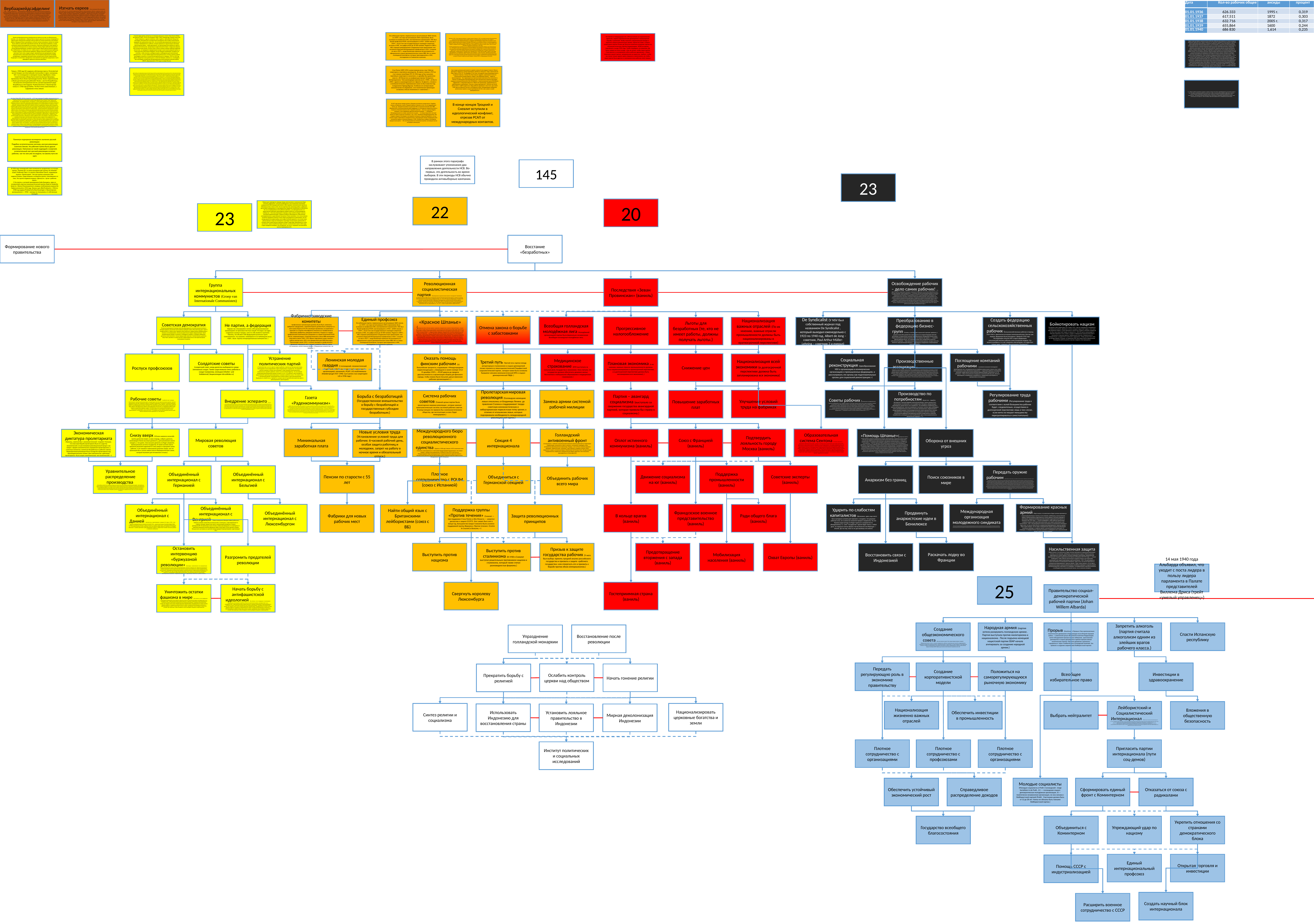

Вербаархейдсафделинг (( WA ; « Отдел устойчивости») — военизированное подразделение Национал-социалистического движения в Нидерландах (NSB), фашистской политической партии, сотрудничавшей с немецкими оккупантами Нидерландов во время Второй мировой войны . Организация, примерно эквивалентная немецкой СА , [1] была основана в 1932 году Антоном Мюссертом , [2] соучредителем NSB в 1931 году и ее руководителем до конца войны. Участники носили и маршировали в черной униформе [3] , поэтому их называли «чернорубашечниками». [4] В 1933 году правительство Нидерландов запретило ношение униформы (гражданскими лицами),[5] и WA была распущена в 1935 году, чтобы предотвратить ее запрет правительством Нидерландов. В 1940 году, после немецкого вторжения, WA снова стала открыто действовать и стала более безжалостной, чем раньше. Они специализировались на жестоких нападениях, особенно на голландское еврейское население. [2])
Изгнать евреев (После оккупации WA использовали почти так же, как и SA, заставляя владельцев ресторанов и кафе вывешивать таблички с надписью Jooden niet gewenscht («Евреи не приветствуются») и преследуя и провоцируя жителей кварталов с большим количеством евреев. жителей. Это привело к формированию «knokploegen» , неформальных ополчений, и вспыхнувшим столкновениям между WA и еврейскими и нееврейскими жителями. 9 февраля 1941 года на площади Рембрандта произошли беспорядки между WA и еврейской молодежью. [6] 11 февраля группа из 40–50 членов WA прошла маршем через Амстердам к площади Ватерлоо в самом сердце еврейского квартала. [7]Это привело к ожесточенной битве с евреями и жителями Иордана , в которой член WA Кут был тяжело ранен. Он умер через несколько дней; он был похоронен с большой помпой и стилизован под мученика, почти так же, как Хорст Вессель в нацистской Германии. События привели к первым razzias , депортации евреев и образованию гетто в Амстердаме, а оттуда к февральской забастовке .)
| Дата | Кол-во рабочих общее | ансиды | процент |
| --- | --- | --- | --- |
| 01.01.1936 | 626.333 | 1995 г. | 0,319 |
| 01.01.1937 | 617,511 | 1872 | 0,303 |
| 01.01.1938 | 632.716 | 2005 г. | 0,317 |
| 01.01.1939 | 655,864 | 1600 | 0,244 |
| 01.01.1940 | 686 830 | 1,614 | 0,235 |
Эта небольшая партия, первоначально насчитывавшая 3600 членов, а в 1939 г. все еще насчитывавшая 2500 сторонников, была основана на профсоюзе НАС, возглавляемом Сневлитом41. НАС был базой профсоюза РСАП, насчитывавшего в 1933 г. 22500 членов; к 1939 г., после того как государственным служащим запретили вступать в НАС, эта цифра упала до 10 500 человек. Родился в 1893 г. НАС сохранял революционно-синдикалистскую ориентацию; она вступила в Красный Интернационал профсоюзов в 1925 г. и вышла из нее в 1927 г., когда Коминтерн приказал ей раствориться в официальном социал-демократическом союзе НВВ. Все те члены голландской компартии, которые присоединились к НАС, последовали за Сневлитом в расколе.
В отличие от предыдущих лет, CPH выступала за национальное единство, защиту парламентской демократии и прекращение борьбы с религией. Чтобы получить национальный имидж и укрепить новую политическую линию, партия во главе с новым секретарем партии Полем де Гроотом изменила название партии на «Коммунистическую партию Нидерландов» (КПН) во время партийного съезда 1935 года. Чтобы оправдать это решение, Де Гроот заявил на этом съезде: «Мы не хотим, чтобы наша партия стала врагом и изолировала себя в рабочем движении». Новая политика нашей партии, направленная на единство, требует, чтобы мы знали только одного врага: фашизм и капитализм, но чтобы наша партия была другом и союзником всех рабочих этой страны»
Поэтому в 1935 г. было принято решение о слиянии партии Сневлита с РСП, из которой возникла Революционная социалистическая рабочая партия (РСАП). Шмидт стал председателем этой партии и был избран в провинциальный совет Северной Голландии и в городской совет Амстердама. Когда он был исключен из РСАП вместе с адвокатом Штиеном де Зеувом в сентябре 1936 года из-за его критики Сталина и сталинского режима в Советском Союзе, [3]он вышел из провинциального совета и городского совета. Он снова стал членом SDAP и был избран в городской совет Амстердама в 1939 году от этой партии. Он оставался членом совета, пока он не был распущен немецкими оккупантами в 1941 году.
В 1936 году Шмидт был исключен за то, что публично раскритиковал Московские процессы как показательные . [1] : 159 Сневлит занял место председателя. Симпатия Шмидта к демократии и его страх перед тоталитарной диктатурой были непосредственной причиной этого раскола. На выборах 1937 г.партия не смогла получить ни одного места. После этих выборов партия получила больше противодействия со стороны правительства Нидерландов: государственным служащим было запрещено быть членом NAS или RSAP, а видные члены RSAP преследовались за оскорбление «дружественных глав государств», таких как Гитлер . Коммунистическая КПН, набравшая силу после нескольких чисток, также активно выступала против «троцкистской контрреволюционной секты». [1] : 160 отрядов сильной руки КПН атаковали нескольких видных членов РСАП. В конце концов Троцкий и Сневлит вступили в идеологический конфликт, отрезав РСАП от международных контактов.
Группа интернациональных коммунистов не имела ни устава, ни обязательных взносов, а ее «внутренние» собрания были открыты для всех остальных товарищей из других групп. В результате никогда не было известно точное количество участников в группе. Никогда не было голосования; это было сочтено ненужным, потому что нужно было избегать какой-либо партийной политики. Вы обсуждали проблему, и когда возникало важное расхождение во мнениях, отмечались различные точки зрения, и все. Решение большинства не имело значения. Решать будет рабочий класс22.Этот способ функционирования, который соответствовал образу дискуссионного кружка, был небезопасен. Он обрек гик на то, чтобы уходить в чисто теоретические проблемы, а когда ставились политические проблемы, вроде испанского вопроса (см. главу восьмую), было очень трудно увидеть принципиальную демаркацию между большинством и меньшинством группы. В то же время разногласия по поводу интервенции, отражавшие противостояние активистских и более теоретических тенденций, не могли быть преодолены голосованием или другими средствами и часто приводили к довольно неясным расколам.¬
Сначала ядро группы полностью составляли школьные учителя: Хенк Канне Мейер, Тео Маассен (1891–1974) и Пит Коэрман (1890–1962), бывший друг Гортера в Бюссуме. Позже появились и другие элементы: либо студенты, либо рабочие. Вклад этих последних, большинство из которых были молодыми и без особых политических традиций, был доказательством того, что источники революционной активности не иссякли. Приверженность рабочих, которая привнесла в организацию некоторую «пролетарскую кровь», также доказывала, что организация была далеко не просто кружком интеллектуалов, проявлявших академический интерес к марксизму.Однако, как и всякая малая группа, гик был очень сильно отмечен своими наиболее видными личностями, что придавало определенный колорит жизни группы.Душой группы на самом деле был Хенк Канне Мейер24. Он был бывшим инженером, который стал учителем, чтобы получить свободное время, необходимое для политической деятельности, а не для любой педагогической деятельности. Он был жив В то время как Бордига отказался от политической деятельности в период с 1929 по 1944 год, Дамен продолжал свою деятельность в качестве боевика; именно он, а не Бордига, был настоящим основателем Интернационалистской коммунистической партии (ПКНТ), образованной в 1943 году на севере Италии.
Первым средством борьбы синдикалистов была забастовка. Забастовка рассматривалась не только как средство разрешения заработной платы и других конфликтов, но и забастовки солидарности высоко ценились. Забастовка также способствовала боеспособности и взаимной солидарности рабочих.¬¬Были также бойкоты и ярлыки: плохих работодателей нужно было бойкотировать, если это возможно, и нужно было составить белые списки хороших работодателей. С концентрацией капитала ярлык стал менее подходящим средством. Однако бойкот по-прежнему считался актуальным, например, бойкот реакционных стран. Затем был саботаж, который мог принимать разные формы, такие как пунктуальные действия, медленные действия или даже уничтожение машин. Основным средством борьбы, пропагандируемым синдикалистами, была всеобщая забастовка, как средство достижения социализма. «Обычная» забастовка считалась важной из-за ее воспитательной ценности в борьбе и потому, что она ослабляла капитализм. Однако всеобщая забастовка была средством борьбы на службе социальной революции, ибо превращала ослабление капитализма в паралич. Заговорили о всеобщей забастовке, когда забастовала такая большая часть рабочих, что фактически был достигнут паралич. Таким образом, не было необходимости, чтобы все рабочие в определенной области или отрасли бастовали.¬¬¬¬но что их число было достаточно большим, чтобы быть эффективным. Корнелиссен оценил период в 48 часов как достаточный, чтобы передать власть в руки рабочих:¬«За двадцать четыре часа в два раза больше будет сделано для развития нашего человеческого рода, чем за два раза в двадцать четыре года болтовни на подушках парламентов». Синдикализм был антимилитаристским, потому что военный аппарат был важным препятствием для прямых действий рабочих. В конце концов, внутри капитализма против бастующих и командированных рабочих была развернута армия. Таким образом, чтобы добиться экономического освобождения рабочего класса, пропаганда антимилитаризма должна была сочетаться с пропагандой всеобщей забастовки. Например, Б. Рейндорп писал в «Анархистском социализме и экономическом действии», что это:¬¬¬«...от проникновения антимилитаристских идей в рабочие массы будет зависеть главным образом, встретит ли всеобщая забастовка непреодолимые препятствия на своем пути».
Только с 1928 года GIC издавала собственную прессу: Persmateriaal van de Groepen van Internationale Communtien («пресс-материалы GIC») на голландском и немецком языках. Вдобавок к этому теоретическому обзору были многочисленные брошюры, призванные быть более пропагандистскими, более современными и более доступными для рабочих8. Позже, с ростом безработицы, гик выпустил агитационный листок, распространяемый среди безработных в Амстердаме: Proletenstemmen («Пролетарские голоса») с 1936 года до войны. Тон был очень воинственным, а содержание очень живым.
Стэн Поппе (1899-1991) сыграл важную роль в osp. Работал секретарем в партийном руководстве. Во время слияния с РСП он стал членом политбюро РСП. В 1936 году он был назначен партийным секретарем и казначеем, а в декабре был делегатом вместе с Аб Менистом на конференции Центра Четвертого Интернационала. Член руководящих органов рсап с 1938 г., он был в 1940 г. одним из руководителей мл-л-фронта. На фронте, а позже и в коммунистическом спартаковском союзе он был известен под псевдонимом Тджерд Вудстра. Особенно его интересовали экономические исследования, а его политическая ориентация оставалась смесью ленинизма и «советизма».¬
Был создан центральный комитет из девяти членов. В нее входили Сневлит, Менист, Доллеман, Герритсен, де Хаан-Цвагерман, Ян Кёслаг, Питер ван 'т Харт, известный как Макс Пертус (1910-75) - Ян Шрифер и Стэн Попп, последний сыграл решающую роль в Создание Спартака. Сневлит был бесспорным лидером, написавшим почти все политические позиции Фронта. Рядом с ним Аб(рахам) Менист – еврей по происхождению – был прирожденным организатором; Доллеман был казначеем и отвечал за публикации.Под руководством этого центрального комитета регулярно издавался внешний бюллетень (Het mll Bulletin), а также внутренний орган (Richtlijnen; «Директивы»). Некоторое время мл-л-Фронт вел пропаганду, направленную на сдапбоевиков и опубликовал «Письма к социал-демократам» («Brieven aan Social-Democraten»). СДАП осудили как «Иуду рабочего движения» после того, как в июле 1940 года она приняла участие в голландском союзе, объединившем либералов, религиозные партии и социал-демократов.56 Этот союз заявил о своей приверженности
Другой элемент, очень представительный для политической жизни гика, Ян Аппель, проявлял большую активность в качестве активиста в группе. Как и Пауль Маттик, Аппель был одним из тех революционных рабочих, которые в середине 1920-х годов покинули Германию как по профессиональным, так и по политическим причинам и продолжали свою политическую деятельность в среде немецкой эмиграции. Ян Аппель (1890–1985; псевдонимы: Макс Хемпель, Ян Арндт, Ян Вос). Активен в СДП с 1908 года. Он проходил военную службу с 1911 по 1913 год, после чего служил солдатом на войне. В октябре 1917 демобилизован и направлен на работу в Гамбург рабочим на верфи. В октябре 1918 г. он созвал забастовку оружейников — «Наш лозунг был: «За мир!»». В ноябре он участвовал в качестве рабочего и революционного делегата в большой забастовке военно-морских верфей в Гамбурге. Член Linksradikal в 1917 г., он стал членом Союза Спартака в декабре 1918 г. В январе 1919 г., после того как в Берлине были убиты Роза Люксембург и Карл Либкнехт, он познакомился с Эрнстом Тельманом из УСДП, будущим председателем сталинской КПД. . Вскоре он выступил за создание фабричных организаций (Betriebsorganisationen), что привело к основанию Allgemeine Arbeiter Union Deutschlands, или aaud, и был одним из главных пропагандистов aau. Он был председателем Revolutionare Obleute и частично взял на себя роль председателя гамбургского округа КПД. Он был с гамбургской оппозицией, но вскоре отказался от их поддержки. По этой причине он был делегатом Гейдельбергского конгресса КПГ в октябре 1919 г. Он был одним из главных рабочих лидеров КПГ в апреле 1920 г. В том же месяце он был вторым официальным делегатом, представлявшим КПГ на Исполнительный комитет Коммунистического Интернационала (ECCI), затем на заседании в Москве — вместе с Францем Юнгом, Вилли Кларе (1893–1970), моряком и лидером юнионистов в Он был председателем Revolutionare Obleute и частично взял на себя роль председателя гамбургского округа КПД. Он был с гамбургской оппозицией, но вскоре отказался от их поддержки. По этой причине он был делегатом Гейдельбергского конгресса КПГ в октябре 1919 г. Он был одним из главных рабочих лидеров КПГ в апреле 1920 г. В том же месяце он был вторым официальным делегатом, представлявшим КПГ на Исполнительный комитет Коммунистического Интернационала (ECCI), затем на заседании в Москве — вместе с Францем Юнгом, Вилли Кларе (1893–1970), моряком и лидером юнионистов в Он был председателем Revolutionare Obleute и частично взял на себя роль председателя гамбургского округа КПД. Он был с гамбургской оппозицией, но вскоре отказался от их поддержки. По этой причине он был делегатом Гейдельбергского конгресса КПГ в октябре 1919 г. Он был одним из главных рабочих лидеров КПГ в апреле 1920 г. В том же месяце он был вторым официальным делегатом, представлявшим КПГ на Исполнительный комитет Коммунистического Интернационала (ECCI), затем на заседании в Москве — вместе с Францем Юнгом, Вилли Кларе (1893–1970), моряком и лидером юнионистов вКуксхафена и Германа Кнуфкена (1893-1976), он угнал рыбацкую лодку «Сенатор Шредер», чтобы добраться до Мурманска. Поговорив с Зиновьевым в Ленинграде, он отправился в Москву. Вместе с Юнгом и Германом Кнуфкеном его вскоре принял сам Ленин. По его словам:«Ленин, конечно, выступал против нашей и капд-точки зрения. В ходе второго приема, немного позже, он дал нам свой ответ. Это он сделал, читая до пределов этой среды. Как и Пол Маттик, Ян Аппель был членом капд. Он был одним из ее основателей, представляя партию на
«2. - Убедить рабочих оружейных заводов и заводов, которые могут быть переоборудованы для военных целей, в том, что задача сознательных рабочих состоит в том, чтобы с началом войны объявить забастовку, захватить запасы военных материалов и сырьевую войну. материала и вырвать управление фабриками из рук капиталистов». 146) (Курсив VB/EvdT)¬Принятый текст заканчивался следующим предложением:Словом, надо использовать все средства, чтобы всеобщая забастовка превратилась в победоносную революцию.
Хенк Канне Мейер (1890–1962) был членом НАС — в 1917 году он руководил De jeugdige, приводя доказательства огромных теоретических и политических способностей, существующих в пролетарском движении, живое доказательство того, что политическое сознание среди рабочих не было поднято. извне «буржуазной интеллигенцией», как утверждал Ленин в «Что делать?». С умом скорее теоретическим, чем практическим, одаренным ясностью и простотой, чрезвычайно прямолинейным, Канне Мейер обладал некоторыми типичными характеристиками самоучки. Энциклопедический дух привел его к изучению биологии и психологии. Такое отношение, окрашенное педагогикой, было особенно сильным в определенные периоды рабочего движения, особенно среди самоучек. Хотя такие черты могут не вызывать больших проблем в узком кругу дискуссий, то же самое не верно для политической организации. Канне Мейер, а также ряд членов организации имели сильную склонность рассматривать организацию как «учебную группу», задачей которой было просвещение ее членов и рабочего класса. Эта склонность, типичная для советско-коммунистических групп, могла бы быстро заключить жизнь в тюрьму чистого академизма. Это уравновешивалось наличием других элементов, которые были более активны и хотели вмешаться в живую классовую борьбу. Но организация в целом вовсе не считала себя простым кругом академических исследований марксизма, довольствовавшихся «образованием» подходивших к ней элементов рабочего класса. имел сильную склонность рассматривать организацию как «учебную группу», функция которой заключалась в обучении ее членов и рабочего класса. Эта склонность, типичная для советско-коммунистических групп, могла бы быстро заключить жизнь в тюрьму чистого академизма. Это уравновешивалось наличием других элементов, которые были более активны и хотели вмешаться в живую классовую борьбу. Но организация в целом вовсе не считала себя простым кругом академических исследований марксизма, довольствовавшихся «образованием» подходивших к ней элементов рабочего класса. имел сильную склонность рассматривать организацию как «учебную группу», функция которой заключалась в обучении ее членов и рабочего класса. Эта склонность, типичная для советско-коммунистических групп, могла бы быстро заключить жизнь в тюрьму чистого академизма. Это уравновешивалось наличием других элементов, которые были более активны и хотели вмешаться в живую классовую борьбу. Но организация в целом вовсе не считала себя простым кругом академических исследований марксизма, довольствовавшихся «просвещением» подходивших к ней элементов рабочего класса.
В 1937 году раскол между рсапом и Троцким постепенно осуществился. Подобно своему отношению к поуму, Троцкий упрекал Сневлита в том, что он поддерживает жизнь нас. Троцкий настаивал на роспуске НАС в Социалистический союз НВВ. Обвинив НАС в получении финансовой поддержки от голландского правительства44 и Сневлита в безответственности45, Троцкий заключил: ...Если вы и дальше будете занимать ту же совершенно двусмысленную позицию — с Четвертым Интернационалом на словах, против него на деле, — то лучше открытый и честный раскол. В таком случае вы останетесь с нас, а мы с Четвертым Интернационалом. Мы создаем секцию в Голландии и постараемся построить открытой борьбой то, что не смогли создать терпеливым сотрудничеством и обсуждением между товарищами.Этот ультиматум привел к полному разрыву в 1938 г. Вскоре была создана голландская троцкистская группа — гбл (или большевистско-ленинская группа), состоявшая частью из бывших членов рсап.
В конце концов Троцкий и Сневлит вступили в идеологический конфликт, отрезав РСАП от международных контактов.
Паннекук подчеркнул всемирное значение русской революции:
Подобно ослепительному метеору, русская революция осветила Землю. Но рабочим нужна была другая революция. Наполнив их такой надеждой и энергией, ослепительный свет русской революции ослепил рабочих, так что они уже не видели, по какому пути им идти
В рамках этого параграфа заслуживают упоминания два направления деятельности НСВ. Во-первых, это деятельность во время выборов. В эти периоды НСВ обычно проводила антивыборные кампании.
145
В 1936 году голландский совет-коммунисты разделились на четыре группы. Помимо gic, из капна выходили две группы: De Arbeider-sraad («Рабочий совет») и группа советников Гааги5, издававшая журнал «Пролетарий». Эти три группы называли себя марксистскими. Существовала и четвертая группа, отколовшаяся от гика. Эта группа издавала журнал «Дискусси», орган «рабочих групп».
5 Эта группа, к которой принадлежал Кайо Брендель, один из основателей советско-коммунистической группы Daad en Gedachte (вместе с Яапом Меуленкампом), впервые опубликовала журнал De Radencommunist в 1933 году. близок к gic.AfterProletarier с 1936 по 1938 год издавал Proletarische Beschouwingen («Пролетарские размышления»). -1950) - никогда не отказываясь от собственных позиций.
23
22
20
Первые дни переходного периода между капитализмом и коммунизмом будут отмечены дефицитом, учитывая необходимость восстановления экономики, разрушенной либо гражданской войной, либо мировым экономическим кризисом (Паннекук не был точен в этом). Это все еще была бы экономика войны и дефицита, при которой справедливость в распределении предметов потребления основывалась бы не на справедливом учете рабочего времени, а на принудительном, но нравственном принципе принуждения каждого работать за вознаграждение. сообщество:¬¬В начале переходного периода, когда хозяйство будет в руинах, насущной проблемой будет создание аппарата производства и обеспечение непосредственного существования населения. Очень возможно, что в этих условиях основные продовольственные запасы будут распределяться равномерно, как это всегда делается во время войны или голода. Но более вероятно, что на этом этапе реконструкции, когда все имеющиеся силы будут использованы дляполной и в которой новые нравственные принципы общего труда будут формироваться лишь постепенно, право потребления будет связано с выполнением какого-либо труда. Старая народная поговорка «кто не работает, тот не ест» выражает инстинктивное чувство справедливости94.
23
Восстание «безработных»
Формирование нового правительства
Группа интернациональных коммунистов (Groep van Internationale Communisten)
Революционная социалистическая партия (Революционная социалистическая партия ( голландский : Revolutionair Socialistische Partij или RSP ) была голландской социалистической политической партией , которую по-разному характеризовали как троцкистскую и синдикалистскую . [1] : 151 В 1935 году она объединилась с Независимой социалистической партией (OSP) и образовала Революционную социалистическую рабочую партию ( голландский : Revolutionair Socialistische Arbeiderspartij , RSAP), но большинство бывших членов OSP покинули объединенную партию в том же году. [1] : 159–160 Хенк Сневлит был бесспорным лидером RSP/RSAP на протяжении всего его существования, [1] : 151–152 , а также его единственным представителем .)
Последствия «Зеван Провинсиан» (ваниль)
Освобождение рабочих – дело самих рабочих! (эта фраза лучше всего характеризует принципы синдикализма.Синдикализм, писала Клара Мейер-Вихман около 1920 года в брошюре «Теория синдикализма», — это больше, чем просто организационная форма, это реакция на обуржуазивание социал-демократии, от которой он отклоняется в трех отношениях. Прежде всего о цели: синдикализм хочет покончить с государственной властью, а социал-демократия хочет завоевать эту государственную власть. Во-вторых, что касается средств достижения этой цели: социал-демократы хотят добиться своей цели парламентскими средствами, а синдикалисты выбирают прямое действие как средство осуществления социализма. Это прямое действие должно происходить, если возможно, наряду, а если необходимо, и против парламентского действия рабочих депутатов в представительных органах, таких как парламент и муниципальный совет. Если бы рабочие опирались в своей борьбе на депутатов представительных органов, то долгосрочным результатом было бы лишь поднятие нескольких человек. Более того, прямое действие демонстрирует революционный задор.¬)
Отмена закона о борьбе с забастовками
Всеобщая голландская молодёжная лига Молодёжной организацией партии была формально независимая Всеобщая голландская молодёжная лига.
Бойкотировать нацизм (Заседание совета директоров 18-19 марта 1933 г. еще раз подчеркнуло отвращение к гитлеровскому режиму. Движение сначала осуждало нацистский террор, в том числе преследование евреев, а затем призывало к протестам и бойкоту немецких товаров до тех пор, пока нацистский террор не прекратится. 160) НСВ сделал ряд выводов из событий в Германии. По ее словам, сегодня в очередной раз доказана бессилие и никчемность парламентаризма. Профсоюзная политика, направленная на сотрудничество с государством и капиталом, провалилась. Теперь должно быть ясно, что методы борьбы и позиция, отстаиваемые НСВ, были единственно правильными. Голландские рабочие должны массово следовать этим принципам.)
Фабрично-заводские комитеты
- профсоюзные организации должны были быть заменены фабрично-заводскими;- парламентаризм должен быть отвергнут и с ним нужно бороться79.Эта эволюция проявилась на практике в призыве со стороны Миллфронта отказаться от профсоюзов и образовать фабрично-заводские комитеты. Разрыв со старой профсоюзной политикой был разрывом со старой политикой РСАП. После «нормализации» Социалистического союза НВВ немецкими властями в июле 1940 г. М11-Фронт подстрекал своих членов к работе внутри него. NVV стал прикрытием для NSB Мюссерта. Пропаганда в июле 1941 г. в пользу выхода из профсоюзного движения завершила весь процесс развития. Вместо союза отстаивалась непостоянная форма «борцовских комитетов» на заводах.¬¬
Советская демократия (Советская демократия (иногда советская демократия) это политическая система в которой правило населения путем прямых выборов Советы (Русский язык для "совет") осуществляется. Советы несут прямую ответственность перед своими избирателями и связаны их инструкциями, используя делегатская модель представления. Такой императивный мандат в отличие от свободного мандата, в котором избранные делегаты ответственность только перед своей совестью. Соответственно, делегаты могут быть уволены со своих постов в любое время или за них проголосовало голосование (отзывать)
Не партия, а федерация (Однако гик, отказавшийся считать себя централизованной организацией, не признавал местных секций. Он видел, как ядра, созданные в разных городах, сами по себе являются группами. Наконец, гик объявил себя федерацией различных групп. Симптоматично, что название, появившееся в ее публикациях после 1928 г., было «Группы интернациональных коммунистов».)
Единый профсоюз
Эта небольшая партия, первоначально насчитывавшая 3600 членов, а в 1939 г. все еще насчитывавшая 2500 сторонников, была основана на профсоюзе НАС, возглавляемом Сневлитом41. НАС был базой профсоюза РСАП, насчитывавшего в 1933 г. 22500 членов; к 1939 г., после того как государственным служащим запретили вступать в НАС, эта цифра упала до 10 500 человек. Родился в 1893 г. НАС сохранял революционно-синдикалистскую ориентацию; она вступила в Красный Интернационал профсоюзов в 1925 г. и вышла из нее в 1927 г., когда Коминтерн приказал ей раствориться в официальном социал-демократическом союзе НВВ. Все те члены голландской компартии, которые присоединились к НАС, последовали за Сневлитом в расколе.
«Красное Шпанье» (Гражданская война в Испании привела к широкому сотрудничеству в комитете «Красная Испания», который был основан в ноябре 1936 года. Участвующими организациями были NSV (включая LSVB и SAJO), NAS (включая женщин NAS и молодежь NAS) и RSAP. Поскольку «Красная Испания» преследовала ограниченную цель, т. е. сбор денег на помощь натурой, т. е. продовольствием и одеждой, сотрудничество в этом было приемлемо для НСВ. Когда после Барселоны — мая 1937 года РСАП и НАН захотели провести агитацию в пользу преследуемых в республике, а также оказать поддержку дружественным организациям, НСВ отказалась от участия. В результате NSV покинуло «Красное Шпанье» и перешло к новому комитету «Помощь Шпанье». 122) Федерация анархистов Нидерландов (ФАН), организация, основанная под влиянием гражданской войны в Испании и по аналогии с испанской Federación Anarquista Ibérica (FAI), также участвовала в «Помогает Испании». Отличие от свободных социалистов заключалось в том, что ФАН была готова принять определенные формы организации. Более того, ФАН не знал о ненасильственной позиции свободных социалистов в отношении Испании. NSV очень положительно оценила FAN, и степень сотрудничества была высокой. Например, членам ФАН разрешили посещать пятидесятнические лагеря НСВ.)
Прогрессивное налогообложение
Льготы для безработных (те, кто не имеет работы, должны получать льготы.)
Преобразованию в федерацию бизнес-групп (Готовясь к этой будущей социальной структуре, профсоюз, в данном случае NSV, должен был организоваться по модели будущей советной республики, что фактически означало преобразование в федерацию бизнес-групп. Перед этими бизнес-группами должны быть поставлены три задачи:¬¬— внушайте другим рабочим мысль, что социализм может быть осуществлен только их собственной борьбой;— сбор технических и экономических данных, которые могли бы облегчить труд организации бизнеса;— побуждение сотрудников к непримиримой классовой борьбе.)
Создать федерацию сельскохозяйственных рабочих (Сельскохозяйственные рабочие в период 1929-1940 гг. фактически не играли значительной роли. Как мы уже видели, федерация была распущена 1 февраля 1935 года. Последующие попытки NSV создать федерацию сельскохозяйственных рабочих снова потерпели неудачу. Что касается разброса, то у нас сложилось впечатление, что отдел был только один, а именно в Вольдендорпе (Гронинген).)
De Syndicalist (У NSV был собственный журнал под названием De Syndicalist , который выходил еженедельно с 1923 по 1940 год, Albert de Jong – советник, Paul Arthur Müller-Lehning – советник 2 и енерал)
Национализация важных отраслей (По их мнению, важные отрасли промышленности должны быть национализированы в краткосрочной перспективе)
Ленинская молодая гвардия (( голландский: ленинистический Jeugd Garde; LJG) была независимой молодежной организацией, связанной с РСАП. LJG опубликовала Arbeidersjeugd 1937–1940. Сал Сантен стал секретарем LJG в 1936 году.)
Снижение цен
Поглощение компаний рабочими (- усиление осознания голландским пролетариатом того, что решение всех его проблем можно искать только в том, чтобы взять компании в свое собственное управление;¬¬- подготовка рабочих к поглощению компаний, среди прочего путем изучения администрации, технологии и т.п. их компании;¬- сбор статистического материала о наличной рабочей силе, объемах производства, потребления и потребности;- направление всей борьбы на корпоративное поглощение;)
Оказать помощь финским рабочим (52 Бельгийские троцкисты, издававшие «Международную корреспонденцию», утверждали в своем номере 14 от 15 декабря 1939 г.: «РСАП довела до предела двусмысленность в организации сборов для финского народа, чтобы можно было посылать деньги финским рабочим организациям!».)
Третий путь (Третий путь партии между авторитарным сталинизмом и социал-демократией позже отразится в левосоциалистической Пацифистской социалистической партии , которая также была основана бывшими членами коммунистической КПН и социал-демократической ПВДА .)
Социальная реконструкция (преобразование NSV в организацию в коммерческих организациях и промышленных федерациях, и рассматривать эти органы как подготовительные органы для социальной реконструкции;¬)
Медицинское страхование (КПН выступала за сильную роль государства в экономике. Они считали, что государство должно обеспечить дешевое жилье, бесплатное и нейтральное образование и медицинское страхование.)
Устранение политических партий («Советничество» не есть просто защита рабочих советов как органов диктатуры пролетариата после разрушения старого буржуазного государства. Он выражает рабочее видение, которое рассматривает существование революционных политических партий в рабочих советах как негативный фактор. Эта негативная концепция революционной партии исходит из того, что рабочие советы являются единственной горнилом революционного сознания в рабочем классе. В соответствии с «антиавторитарной» концепцией Рюле всякая партия, даже революционная, буржуазна по своей сути и стремится к захвату власти группой интеллигентов вместо революционного пролетариата)
Национализация всей экономики (в долгосрочной перспективе должна быть запланирована вся экономика)
Производственные ассоциации (Во время социалистической революции союзы городских и сельских рабочих должны были быть преобразованы в производственные ассоциации, которым должны были быть переданы руководство и управление производством и распределением. В течение этого периода предметы первой необходимости, такие как еда и одежда, должны были предоставляться бесплатно. Насилие в защиту революции считалось законным, но оно должно быть временным. Это должны были сделать вооруженные граждане во главе с временно назначенными вождями. Все бывшие чиновники, такие как министры, члены парламента, начальники полиции и армии, должны были быть арестованы. Почта, телефон и телеграф должны быть заняты, а печатная пресса должна быть под контролем.)
Роспуск профсоюзов
Солдатские советы (солдатский совет, когда делегаты выбираются среди (мятежных) солдат. Также существовала смесь рабочих и солдат (например, немецкая Arbeiter- und Soldatenrat).Энциклопедия site:wikisko.ru)
Плановая экономика (о их мнению, важные отрасли промышленности должны быть национализированы в краткосрочной перспективе, а в долгосрочной перспективе должна быть запланирована вся экономика),.)
Борьба с безработицей (Государственное вмешательство в борьбу с безработицей и государственные субсидии безработным;)
Производство по потребностям (Кроме того, подробно обсуждалась структура будущей советской республики. Советы должны быть организованы по компаниям, а не по профессиям. Фактором, определяющим производство, должна была стать потребность. Эта потребность проявилась бы в органах распределения, таких как универмаги и магазины; поэтому здесь необходимо иметь распределительные советы на местном, региональном, национальном и международном уровнях. Эти распределительные советы должны быть связаны совнархозами с производственными или заводскими советами. В периоды относительного дефицита распределение должно осуществляться советами потребителей, состоящими из всех потребителей; здесь снова вышеупомянутая региональная градация.¬¬¬¬)
Рабочие советы (А рабочий совет это форма политической и экономической организации, в которой единое местное административное деление, такое как муниципалитет или округ, управляется советом, состоящим из временных и мгновенно отзываемых делегатов, избранных на рабочих местах региона.[1]Энциклопедия site:wikisko.ru) Таким образом, существовали «рабочие группы» для международных контактов, для прессы, для подготовки дискуссий и для внешнего вмешательства. Таким образом, GIC представляла собой не только федерацию местных групп, но и федерацию рабочих групп, каждая из которых была отделена от других. Это могло иметь смысл в дискуссионном кружке, но не в политической организации. Тем не менее, это видение работы в малых кружках поначалу не было теоретизировано: это произошло только после 1935 г. и не обошлось без жесткой внутренней критики внутри советско-коммунистического движения (см. главу девятую).
Внедрение эсперанто (Одной из самых любопытных черт гик-прессы было то значение, которое она придавала эсперанто-движению. Члены группы посвящали часть своего времени изучению эсперанто. Эсперанто-движение, безусловно, было очень сильным в 1920-х и 1930-х годах, особенно в Нидерландах, но оно имело интеллектуальный оттенок, несмотря на надежды некоторых на создание «пролетарского эсперантизма». Эта иллюзия была широко распространена среди советских коммунистов, которые видели в ней важное средство распространения своих идей на международном уровне. Это выражалось в огромной энергии, затраченной на перевод текстов на эсперанто. Была несколько наивная надежда, что, пропагандируя эсперанто, «язык мира»11, можно будет поощрять «интернационалистические тенденции» внутри пролетариата. Имея это в виду, между 1936 и 1939 годами журнал выпускал обзор на эсперанто: Klasbatalo («Классовая борьба»), орган теории и обсуждения проблем, стоящих перед новым рабочим движением. Эта попытка вскоре провалилась12ЭСПЕРА́НТОМеждународный язык, искусственно созданный на основе использования грамматических и лексических западноевропейских элементов.)
Газета «Раденкоммунизм»(
«Война, которую советские коммунисты сочли неизбежной, разразилась в сентябре 1939 года. Тем не менее голландцам понадобилось два месяца, чтобы опубликовать свой теоретический обзор Radencommunisme, а его агитационный обзор Proletenstempmen прекратил публикацию в июле. Атмосфера войны сильнее давила на Нидерланды, которые оставались нейтральными в конфликте, и, казалось, парализовала советских коммунистов, поскольку их организация оставалась очень небрежной и совершенно неподготовленной к подпольной работе, если они будут вынуждены уйти в подполье.¬¬Тем не менее, первый номер «Раденкоммунизма» (ноябрь 1939 г.) твердо стоял на своих интернационалистских принципах. Анализируя причины войны, он отказывался проводить различие между «демократическим» и «фашистским» лагерями. Принимая анализ революционеров во время Первой мировой войны, он пришел к выводу: «... именно мировой капитализм как экономическая система несет ответственность за эту войну, а не какая-либо конкретная страна».Раденкоммунизмпоказал, что развязывание войны Германией стало возможным благодаря «концентрации всего капитала в руках государства» и «растущей эксплуатации рабочего класса» в Германии. Это явление, согласно этому периодическому изданию, было идентичным в «демократическом» лагере, поскольку «в короткий срок Англия создала свою собственную «тоталитарную» капиталистическую организацию».
Замена армии системой рабочей милиции
Улучшение условий труда на фабриках
Советы рабочих (Специальная исследовательская комиссия опубликовала отчет о рабочих советах в 1932 году. Согласно этому отчету, советы возникали стихийно во всех местах, где люди работали вместе и где можно было организовать работу или представить определенные интересы. Организация совета не ограничивалась экономической жизнью, но охватывала общество в целом. Как организационные институты советы должны были работать снизу вверх:¬¬«Они есть полное отрицание политического централизма и всякой государственной организации. Советы антипарламентские: это не представительные, а управляющие организации. (...) Советы децентрализованы и федеративны. (...) Партийная система и система советов несовместимы». 1)¬¬¬.)
Пролетарская мировая революция (Голландско-немецкие левые откололись от Владимира Ленина .до правления Сталина и поддерживает твердо советскую коммунистическую и либертарианскую марксистскую точку зрения, в отличие от итальянских левых, которые подчеркивали необходимость международной революционной партии.)
Партия – авангард социализма (выступало за свержение государства авангардной партией, которая привела бы страну к социализму.)
Система рабочих советов (Главной целью партии была пролетарская мировая революция , которая заменит капиталистическую систему системой рабочих советов . В конце концов это привело бы к коммунистическому обществу, где эксплуатация и класс будет ликвидирован.)
Повышение заработных плат
Регулирование труда рабочими (Регулирование труда в соответствии с волей большинства рабочих будет, следовательно, осуществимо в долгосрочной перспективе лишь в том случае, если ничто не мешает меньшинству перегруппироваться самостоятельно)
Минимальная заработная плата
Образовательная система Сентона (У Сетона также были откровенные образовательные идеи, о которых он всегда писал на протяжении всей своей политической деятельности. Сетон написал об этом в брошюре: «На, для вашей школы!» Он осуждал народную школу: она только приспосабливала бы рабочего к легким действиям, необходимым для промышленного труда. Сетон, с другой стороны, выступал за унитарную школу, которая должна воспитывать молодежь без различия пола, возраста, происхождения или способностей. «Мы требуем единства образования, которое включает в себя все существующие и надежные школьные учреждения». Такая школа включает в себя школу-попечительство, начальную школу, среднюю и высшую школу: это целое должно стать единым учебным заведением для всех. Каждый имеет право следовать за всей школой, в зависимости только от «естественной» границы, которая связана с одаренностью учеников.)
Мировая революция советов
Снизу вверх (В более широком масштабе группа делегатов может, в свою очередь, избрать делегата, занимающего более высокую должность, для выполнения своего мандата, и так далее, пока высшие делегаты не будут управлять промышленная система государства. В такой системе власть принятия решений поднимается снизу вверх от программ самих рабочих, и нет никакого навязывания решения сверху, как это произошло бы в случае захвата власти бюрократическим слоем, который неуязвим для мгновенного отзыва.)
Международного бюро революционного социалистического единства (Однако в 1938 году Сневлит и РСП в конечном итоге отказались присоединиться к этой новой международной организации, тем самым порвав с троцкистским движением. [3] Вместо этого РСП стала частью Международного бюро революционного социалистического единства вместе с Независимой рабочей партией (Великобритания) и Рабочей партией марксистского объединения ( ПОУМ ) Испании.)
Секция 4 интернационала
Голландский антивоенный фронт (Столкнувшись с войной и угрозой распространения военных действий на территорию Нидерландов, коммунисты совета, казалось, не решались проводить свою антивоенную революционную пропаганду. Правда, у них не было никакого желания проводить «фронтистскую» политику с rsap Сневлита, который в начале 1940-х предложил создать антивоенный фронт (Nederlands Anti-Oorlog Front), объединяющий синдикалистов, анархистов и троцкистов для общего действие. Они отказались присоединяться к этому фронту2)
«Помощь Шпанье»(Гражданская война в Испании привела к широкому сотрудничеству в комитете «Красная Испания», который был основан в ноябре 1936 года. Участвующими организациями были NSV (включая LSVB и SAJO), NAS (включая женщин NAS и молодежь NAS) и RSAP. Поскольку «Красная Испания» преследовала ограниченную цель, т. е. сбор денег на помощь натурой, т. е. продовольствием и одеждой, сотрудничество в этом было приемлемо для НСВ. Когда после Барселоны — мая 1937 года РСАП и НАН захотели провести агитацию в пользу преследуемых в республике, а также оказать поддержку дружественным организациям, НСВ отказалась от участия. В результате NSV покинуло «Красное Шпанье» и перешло к новому комитету «Помощь Шпанье». 122) Федерация анархистов Нидерландов (ФАН), организация, основанная под влиянием гражданской войны в Испании и по аналогии с испанской Federación Anarquista Ibérica (FAI), также участвовала в «Помогает Испании». Отличие от свободных социалистов заключалось в том, что ФАН была готова принять определенные формы организации. Более того, ФАН не знал о ненасильственной позиции свободных социалистов в отношении Испании. NSV очень положительно оценила FAN, и степень сотрудничества была высокой. Например, членам ФАН разрешили посещать пятидесятнические лагеря НСВ.)
Союз с Францией (ваниль)
Оплот истинного коммунизма (ваниль)
Подтвердить лояльность городу Москва (ваниль)
Экономическая диктатура пролетариата (Наконец, советизм был «экономистической» теорией. Учитывая, что классовая борьба пролетариата была по существу экономической, он рассматривал революционный процесс как вопрос о форме экономического управления пролетариатом, в стачечных комитетах, комитетах безработных и рабочих советах. Первопричиной революции было господство пролетариата над производительными силами. Для советничества «диктатура пролетариата» была скорее экономической, чем политической.¬¬)
Оборона от внешних угроз
Новые условия труда (Установление условий труда для рабочих: 6-часовой рабочий день, особая защита работниц и молодежи, запрет на работу в ночное время и обязательный отпуск;)
Передать оружие рабочим (Таким образом, можно сказать, что и де Йонг, и Уарт выступали за забастовку в начале войны. Однако они расходились во мнениях относительно стратегии, которой следует следовать ниже. Де Йонг хотел уничтожить все оружие, в то время как Уарт выступал за завоевание всего оружия рабочими, чтобы довести социальную революцию до успешного завершения.¬В годы после Льежского конгресса дискуссия об указанном противоречии продолжалась. В ходе этой дискуссии идеи Юарта, с одной стороны, и Де Йонга и Мюллера-Ленинга, с другой, становились все более ясными. Основные положения обеих точек зрения будут представлены ниже.¬¬¬Де Йонг и Мюллер-Ленинг не видели смысла в вооруженной защите социальной революции. По их мнению, это имело бы контрреволюционный эффект. Во времена всевозможных современных военных средств, таких как самолеты и газы, контрреволюционные армии использовали бы все эти средства в своей борьбе с революцией. В вооруженной защите социальной революции, если кто-то хотел добиться успеха, нужно было использовать эти современные методы войны. Это привело бы к тому, что революционерам пришлось бы формировать полную армию, в которой централистское наращивание было бы неизбежным. Именно эта централизация, диаметрально противоположная принципам МАА, была контрреволюционной. Вот почему Альберт де Йонг и Артур Мюллер-Ленинг не хотели доводить дело до вооруженного переворота. Это требовало очень обдуманного отношения рабочего класса. Она должна была предотвратить развязывание войны; это путем оккупации компаний и распределительных органов, а также уничтожения арсенала. Тогда социальную революцию должны были защищать экономические организации, созданные во время революции самими рабочими. Таким образом, они остались верны федералистским принципам.)
Пенсии по старости с 55 лет
Плотное сотрудничество с POUM (союз с Испанией)
Поддержка промышленности (ваниль)
Советские эксперты (ваниль)
Движение социализма на юг (ваниль)
Объединиться с Германской секцией
Уравнительное распределение производства
(Но как добиться «уравнительного» распределения общественного продукта? Явно не простыми юридическими мерами: национализацией, «социализацией» или различными формами захвата частной собственности государством. Согласно GIC, решение заключалось в исчислении издержек производства с точки зрения рабочего времени, затраченного на предприятиях, по отношению к количеству созданных общественных благ. Конечно, в зависимости от соответствующей производительности различных предприятий для одного и того же продукта количество требуемого труда будет неодинаковым. Для решения этой задачи достаточно было бы вычислить среднее общественное рабочее время для каждого продукта. Количество труда, затраченного на наиболее производительных предприятиях, выше среднего общественного уровня, будет отнесено к общему фонду. Это поднимет менее производительные предприятия на общий уровень. В то же время это послужило бы осуществлению технического прогресса, необходимого для развития производительности на предприятиях данного сектора, чтобы сократить среднее время производства.)
Объединённый интернационал с Германией
Объединённый интернационал с Бельгией
Анархизм без границ
Поиск союзников в мире
Объединить рабочих всего мира
Французское военное представительство (ваниль)
Формирование красных армий (Юарт полагал, что капиталисты будут всячески противиться социальной революции; поэтому, по его мнению, требовалась насильственная защита. Рабочие должны подготовиться к этому заранее. Это было очевидно в резолюции, предложенной французской секцией и вдохновленной Уартом на Конгрессе IAA 1931 года:¬«…отныне необходимо, чтобы рабочая организация создавала корпуса для подготовки революции, для защиты революции и для наступления». 149)¬¬Эта резолюция не была поставлена на голосование в Конгрессе. Здесь ясно, что мысли Уарта были в направлении формирования «красных армий». Хуарт также отрицал, что его идеи о вооруженной защите социальной революции неизбежно приведут к созданию армий с централизованной структурой. Он утверждал, что федеративная структура возможна и необходима как в экономической жизни, так и в военном аппарате.
Ударить по слабостям капиталистов (Возможно, здесь еще могут быть выгодные условия для торговли с соседями, тип дешевая рабочая сила, но в замен вы получите прирост анархизма. Ну тип буржуи ради выгоды не будут чураться и анархистов по убеждениямну т.е. само "государство" врятли будет иметь с тобой дело, но отдельно взятые фирмы той же Бельгии или Франции — вполне. До тех пор, пока ты не доставляешь им хлопот)
Продвинуть анархистские идеи в Бенилюксе
Международная организация молодежного синдиката (Наконец, существовало женское движение LSVB, основанное 1 мая 1932 года, и молодежное движение SAJO и OJP. Их отношения с НСВ были урегулированы на съезде в ноябре 1936 года. С этого времени LSVB было предоставлено право слова и совещательного голоса на конференциях и общих собраниях правления. Местным женским союзам были предоставлены такие же права на заседаниях соответствующих советов SAS и местных органов власти. Предложение со стороны ЛСВБ предоставить этой организации точно такие же права, как и всем другим федерациям, было отложено съездом без принятия решения. В последующие годы эта тема уже не обсуждалась.¬¬В отношении SAJO и OJP было предусмотрено, среди прочего, что NSV будет представлен в национальном молодежном движении через Национальную комиссию по делам молодежи, назначаемую из трех ее членов. Члены правления SAJO и OJP были исключены из этого комитета. В местах с отделениями SAJO и OJP мог быть назначен местный молодежный совет; снова с вышеупомянутым исключением членов правления SAJO и OJP. В отношении OJP был принят ряд других статей. Статья 38 дала ведомственным советам NSV право финансового контроля над OJP. Статья 5 регулирует назначение местных отделов:«Правление местного отделения, если отделение не разделено на секции, назначается правлением местной АТС НСВ на месте (САС)». 53)На самом деле молодежное движение имело какое-то значение только в Амстердаме, в основном из-за деятельности Россо. В других местах отделения САЖО не было, или это отделение состояло всего из нескольких человек. Последнее имело место, например, в Энсхеде, где действовало всего несколько человек. Это также было связано с тем, что в Энсхеде уже существовало подразделение Молодежной ассоциации полных трезвенников (JGOB), которое в целом руководствовалось теми же принципами, что и SAJO, основанная позже. В конце 30-х годов молодежное движение НСВ почти не существовало. Мадленер, например, заявил на конференции 1940 года, что SAJO умерла и что дела у OJP тоже не ладятся.).)
Поддержка группы «Против течения» (Сневлит — при поддержке Стэна Поппе и Аба Мениста — запретил дискуссию о защите СССР75. Этот запрет был снят в конце год. Большинство вокруг Сневлита было усилено поддержкой группы Верикена «Против течения» (Contre le Courant) в Бельгии,¬¬)
Объединённый интернационал с Данией (- Датская кап д, существовавшая с середины 20-х годов, в 1930 г. стала Группой интернациональных коммунистов (гик)46) 1931 г., ежемесячный журнал Marxistisk Arbejder-Politik («Марксистская рабочая политика»). Группа состояла из 12 членов и имела связи с оппозицией внутри датского Ц. с.47 Ее ориентация была строго советской, так как она отвергала любую партию. Его призывы ко «всеобщей забастовке» и «прямым действиям» даже обнаруживают сходство с анархистским течением, несколько далеким от советского коммунизма.
Объединённый интернационал с Люксембургом
В кольце врагов (ваниль)
Ради общего блага (ваниль)
Объединённый интернационал с Венгрией (- Левые коммунисты Венгрии (mbksz) работали в тяжелых условиях. Группа была нелегальной и столкнулась с преследованием со стороны полиции, фашистских групп и организаций компартии и социал-демократии48. Их пропаганда нашла отклик в небольших фракциях сп и компартии. В советском коммунистическом движении mbksz, безусловно, была группой, которая больше всего настаивала на срочной международной перегруппировке существующих сил.)
Защита революционных принципов
Фабрики для новых рабочих мест
Найти общий язык с Британскими лейбористами (союз с ВБ)
Раскачать лодку во Франции
Выступить против нацизма
Призыв к защите государства рабочих (У него был выбор: принять троцкий анализ российского государства и призвать к защите «рабочего государства» или отвергнуть его и призвать к борьбе против обоих империализмов.)
Выступить против сталинизма (В 1930-х Сневлит выступал решительным противником нацизма и сталинизма, который также считал разновидностью фашизма.)
Предотвращение вторжения с запада (ваниль)
Мобилизация населения (ваниль)
Охват Европы (ваниль)
Насильственная защита (Юарт полагал, что капиталисты будут всячески противиться социальной революции; поэтому, по его мнению, требовалась насильственная защита. Рабочие должны подготовиться к этому заранее. Это было очевидно в резолюции, предложенной французской секцией и вдохновленной Уартом на Конгрессе IAA 1931 года:¬«…отныне необходимо, чтобы рабочая организация создавала корпуса для подготовки революции, для защиты революции и для наступления». 149)¬¬Эта резолюция не была поставлена на голосование в Конгрессе. Здесь ясно, что мысли Уарта были в направлении формирования «красных армий». Хуарт также отрицал, что его идеи о вооруженной защите социальной революции неизбежно приведут к созданию армий с централизованной структурой. Он утверждал, что федеративная структура возможна и необходима как в экономической жизни, так и в военном аппарате.
Восстановить связи с Индонезией
Остановить интервенцию «буржуазной революции» (Во-вторых, «советничество» есть отрицательная реакция революционных групп на опыт русской революции. Это было отвергнуто как «буржуазная революция», главной социальной силой которой было крестьянство и которая могла закончиться только государственным капитализмом. Отрицание русской революции привело к ретроспективному отождествлению большевизма 1917 года и сталинизма 1927 года. Не видя в русской революции ничего, кроме ее окончательного вырождения, «советизм» ассимилировал любую рабочую революцию, возглавляемую одной или несколькими революционными партиями с «буржуазная революция», подменяющая собой власть рабочих советов.)
Разгромить предателей революции
14 мая 1940 года Альбарда объявил, что уходит с поста лидера в пользу лидера парламента в Палате представителей Виллема Дриса (трейт «умелый управленец»)
25
Свергнуть королеву Люксембурга
Гостеприимная страна (ваниль)
Начать борьбу с антифашистской идеологией (Гик отмечал, что эта тенденция к тоталитаризму навязывалась всем партиям, какой бы ни была их политическая окраска, как фашистской, так и «антифашистской». Существенной разницы между нацизмом и национал-социализмом социал-демократии и сталинизма не было. Пролетариат должен был вести решительную борьбу с антифашистской идеологией, которая, как и фашизм, была частью активной подготовки мировой войны. Антифашизм был не только способом привязать рабочих к государству в демократических странах, его идеологическая функция заключалась в подготовке рабочих к войне. Это была ложь, потому что целью «демократий» была не борьба с фашистской системой. При подготовке к войне антифашисты были вынуждены копировать методы фашизма)
Уничтожить остатки фашизма в мире (Гик отмечал, что эта тенденция к тоталитаризму навязывалась всем партиям, какой бы ни была их политическая окраска, как фашистской, так и «антифашистской». Существенной разницы между нацизмом и национал-социализмом социал-демократии и сталинизма не было. Пролетариат должен был вести решительную борьбу с антифашистской идеологией, которая, как и фашизм, была частью активной подготовки мировой войны. Антифашизм был не только способом привязать рабочих к государству в демократических странах, его идеологическая функция заключалась в подготовке рабочих к войне. Это была ложь, потому что целью «демократий» была не борьба с фашистской системой. При подготовке к войне антифашисты были вынуждены копировать методы фашизма)
Правительство социал-демократической рабочей партии (Johan Willem Albarda)
Запретить алкоголь (партия считала алкоголизм одним из злейших врагов рабочего класса.)
Спасти Испанскую республику
Прорыв (Doorbraak («Прорыв») был краткосрочным политическим движением в Нидерландах после Второй мировой войны , с заявленной целью обновления политики Нидерландов путем объединения прогрессивных либералов , христианских демократов и социал-демократов в единую прогрессивную политическую партию. При этом движение стремилось «прорваться» через столбничество в голландской политике. Это привело к созданию современной Лейбористской партии)
Создание общеэкономического совета (Для достижения второго План труда предусматривал создание Общеэкономического совета, в котором предприятия, рабочие и правительство могли бы координировать экономику посредством рационализации, индустриализации и инвестиций. [1] Таким образом, План Труда был отказом от марксистскойортодоксия пассивной оппозиции во время завершающегося кризиса капитализма, предоставляющая SDAP образец для поиска ответственности правительства. [6])
Народная армия (партия хотела разоружить голландскую армию . Партия выступала против милитаризма и национализма . После подъема немецкой нацистской партии SDAP начала агитировать за создание народной армии.)
Восстановление после революции
Упразднение голландской монархии
Инвестиции в здравоохранение
Всеобщее избирательное право
Передать регулирующую роль в экономике правительству
Создание корпоративистской модели
Положиться на саморегулирующуюся рыночную экономику
Ослабить контроль церкви над обществом
Начать гонение религии
Прекратить борьбу с религией
Выбрать нейтралитет
Лейбористский и Социалистический Интернационал (Лейбористский и Социалистический Интернационал ( LSI ; нем . Sozialistische Arbeiter-Internationale , SAI ) был международной организацией социалистических и рабочих партий, действовавшей между 1923 и 1940 годами. Группа была создана путем слияния конкурирующего Венского Интернационала и бывшего Второго Интернационала . , основанный в Лондоне, и был предшественником современного Социалистического Интернационала .Лейбористский и Социалистический Интернационал.
У LSI была история соперничества с Коммунистическим Интернационалом (Коминтерном), с которым она конкурировала за лидерство в международном социалистическом и рабочем движении. Однако, в отличие от Коминтерна, LSI не осуществлял прямого контроля над действиями своих секций, будучи созданным как федерация автономных национальных партий)
Обеспечить инвестиции в промышленность
Национализация жизненно важных отраслей
Вложения в общественную безопасность
Синтез религии и социализма
Национализировать церковные богатства и земли
Использовать Индонезию для восстановления страны
Установить лояльное правительство в Индонезии
Мирная деколонизация Индонезии
Плотное сотрудничество с организациями
Плотное сотрудничество с профсоюзами
Плотное сотрудничество с организациями
Пригласить партии интернационала (пути соц-демов)
Институт политических и социальных исследований
Молодые социалисты (Молодые социалисты в PvdA ( голландский : Jonge Socialisten in de PvdA , JS ) — голландская социал-демократическая молодежная организация. JS — политически независимая организация, но она связана с Лейбористской партией (PvdA) . Участникам должно быть от 12 до 28 лет. Члены не обязаны быть членами Лейбористской партии.)
Сформировать единый фронт с Коминтерном
Обеспечить устойчивый экономический рост
Справедливое распределение доходов
Отказаться от союза с радикалами
Государство всеобщего благосостояния
Объединиться с Коминтерном
Упреждающий удар по нацизму
Укрепить отношения со странами демократического блока
Единый интернациональный профсоюз
Открытая торговля и инвестиции
Помощь СССР с индустриализацией
Создать научный блок интернационала
Расширить военное сотрудничество с СССР